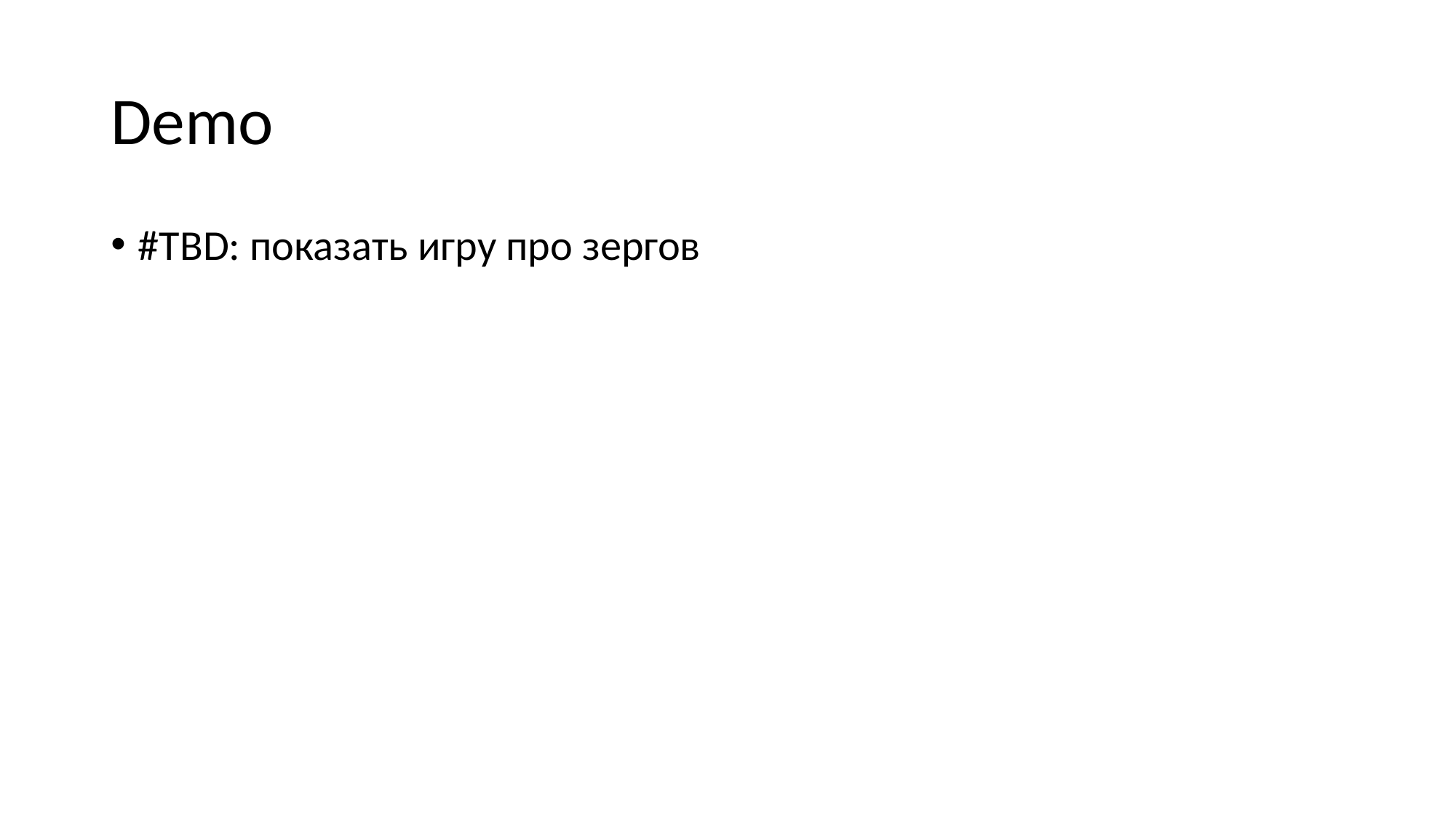

# Demo
#TBD: показать игру про зергов